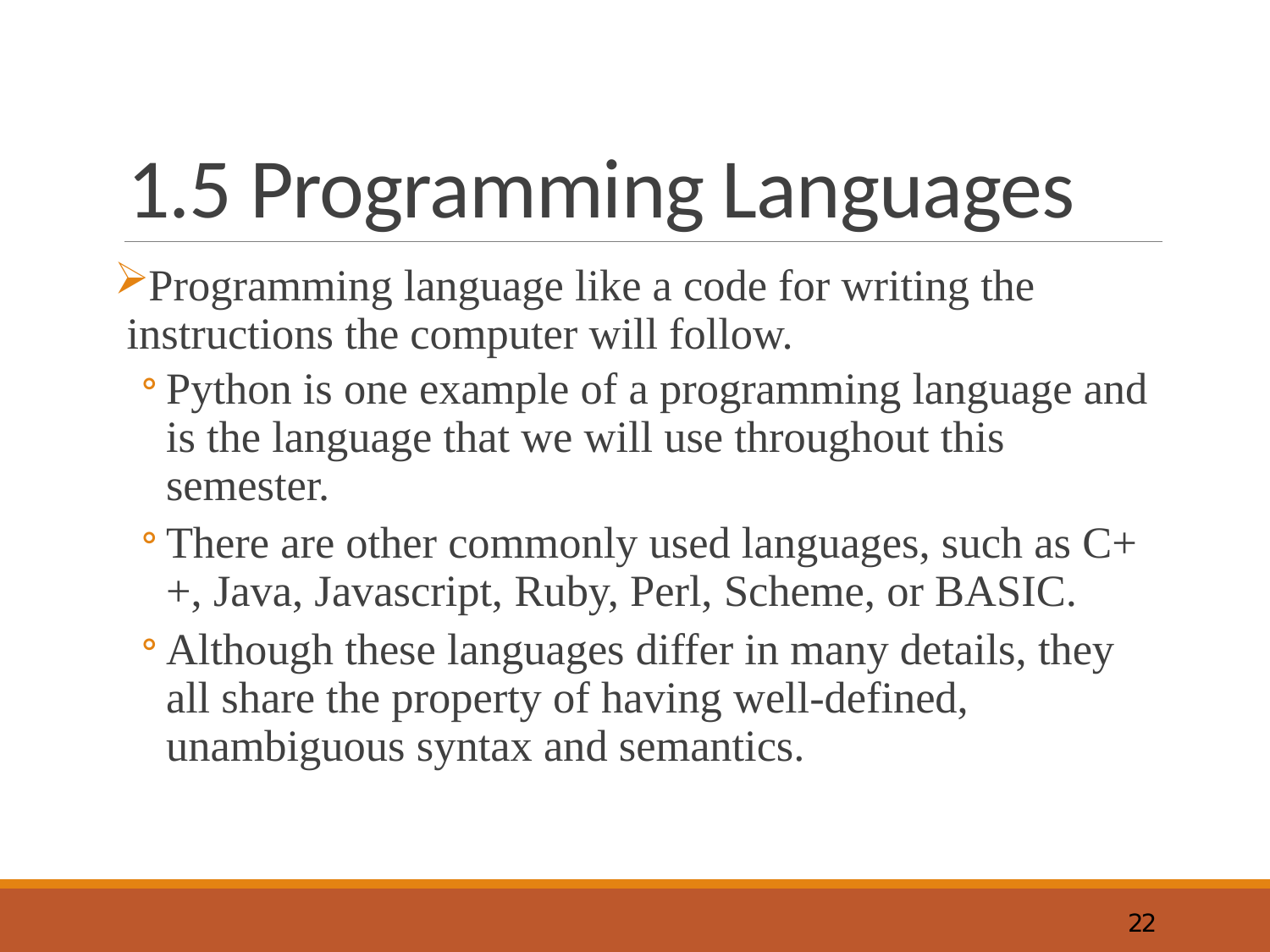

# 1.5 Programming Languages
Programming language like a code for writing the instructions the computer will follow.
Python is one example of a programming language and is the language that we will use throughout this semester.
There are other commonly used languages, such as C++, Java, Javascript, Ruby, Perl, Scheme, or BASIC.
Although these languages differ in many details, they all share the property of having well-defined, unambiguous syntax and semantics.
22